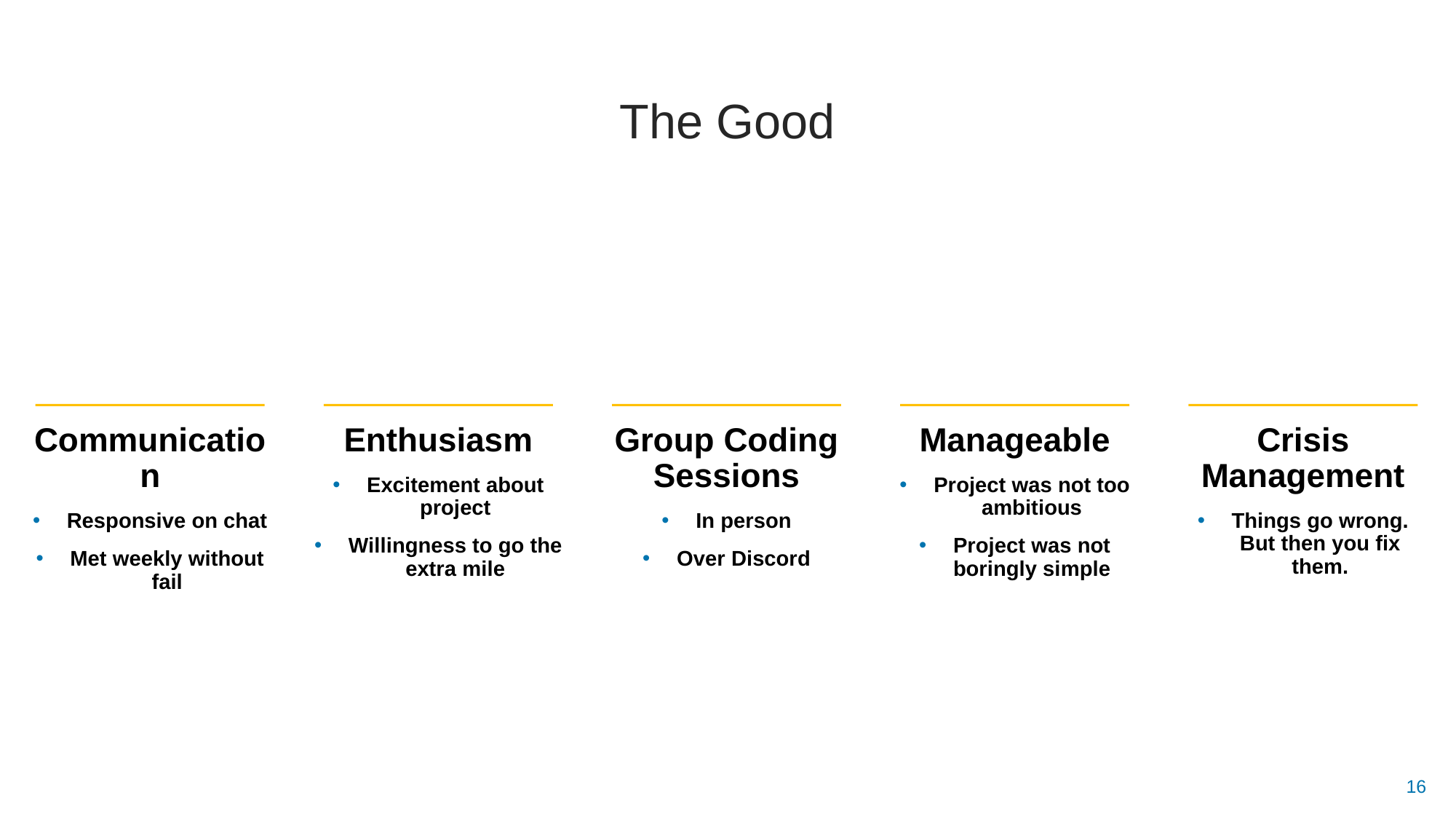

The Good

Communication
Responsive on chat
Met weekly without fail
Enthusiasm
Excitement about project
Willingness to go the extra mile

Group Coding Sessions
In person
Over Discord
Manageable
Project was not too ambitious
Project was not boringly simple

Crisis Management
Things go wrong. But then you fix them.
16